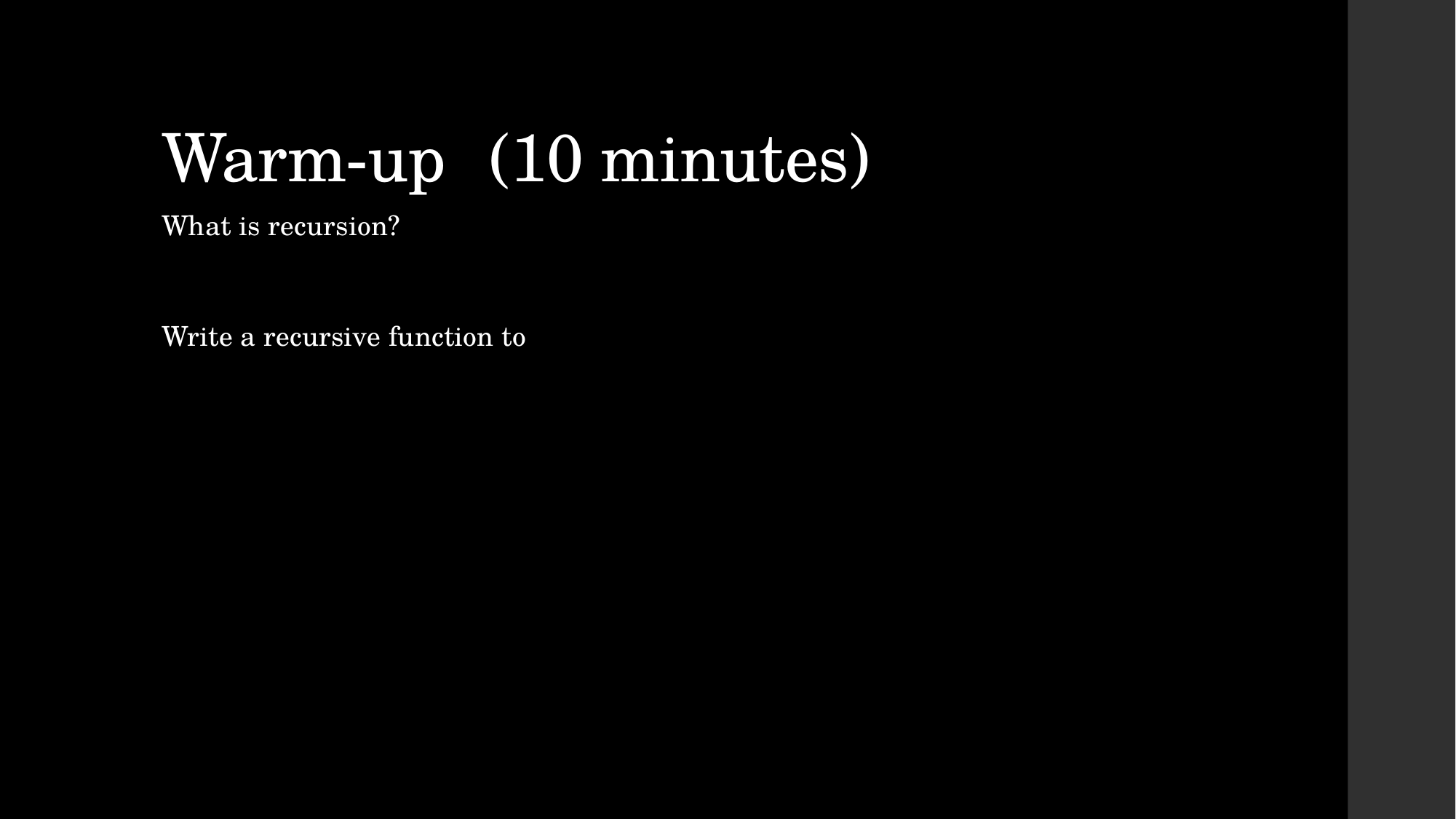

# Warm-up	(10 minutes)
What is recursion?

Write a recursive function to